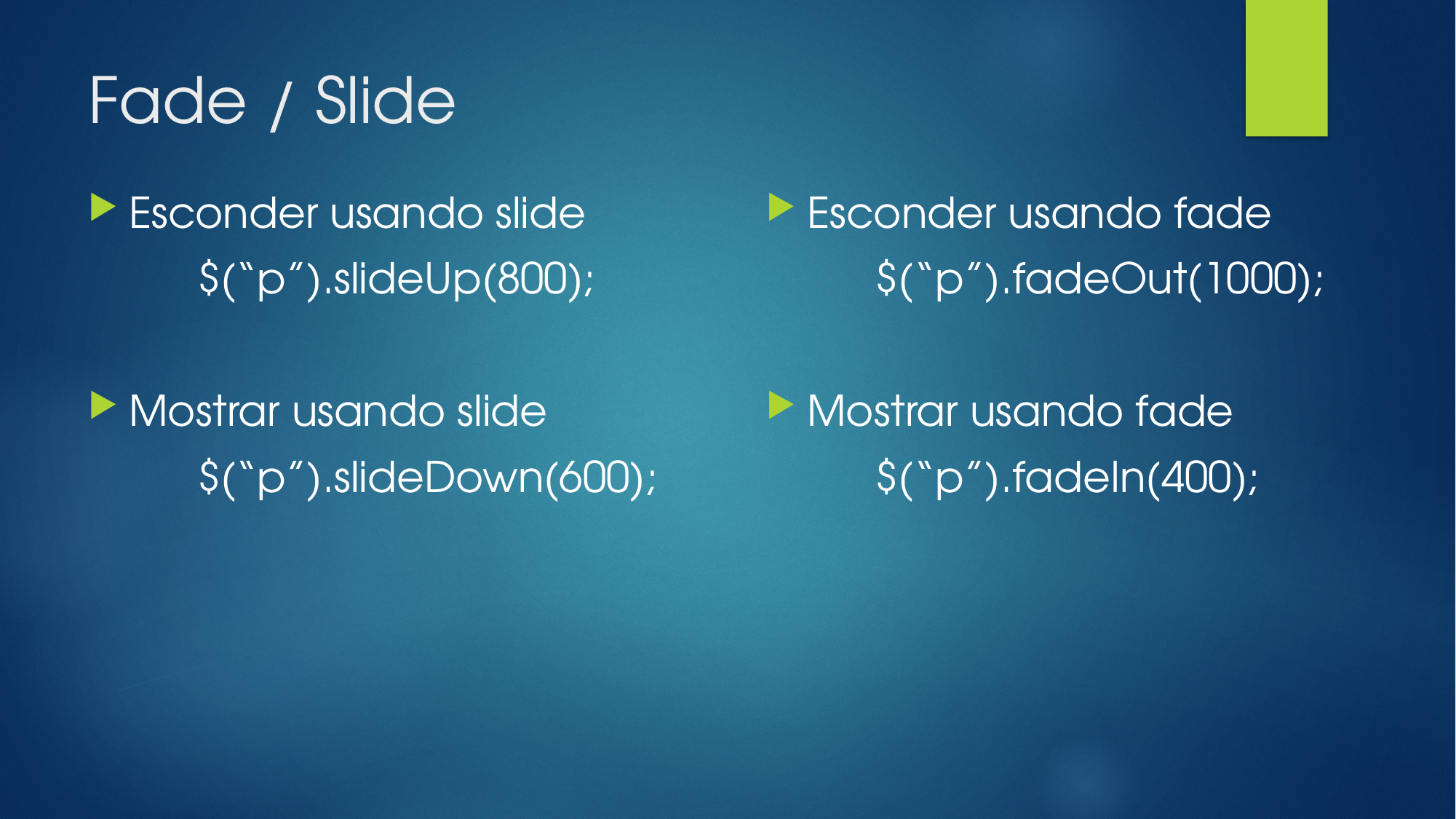

# Fade / Slide
Esconder usando slide
	$(“p”).slideUp(800);

Mostrar usando slide
	$(“p”).slideDown(600);

Esconder usando fade
	$(“p”).fadeOut(1000);

Mostrar usando fade
	$(“p”).fadeIn(400);